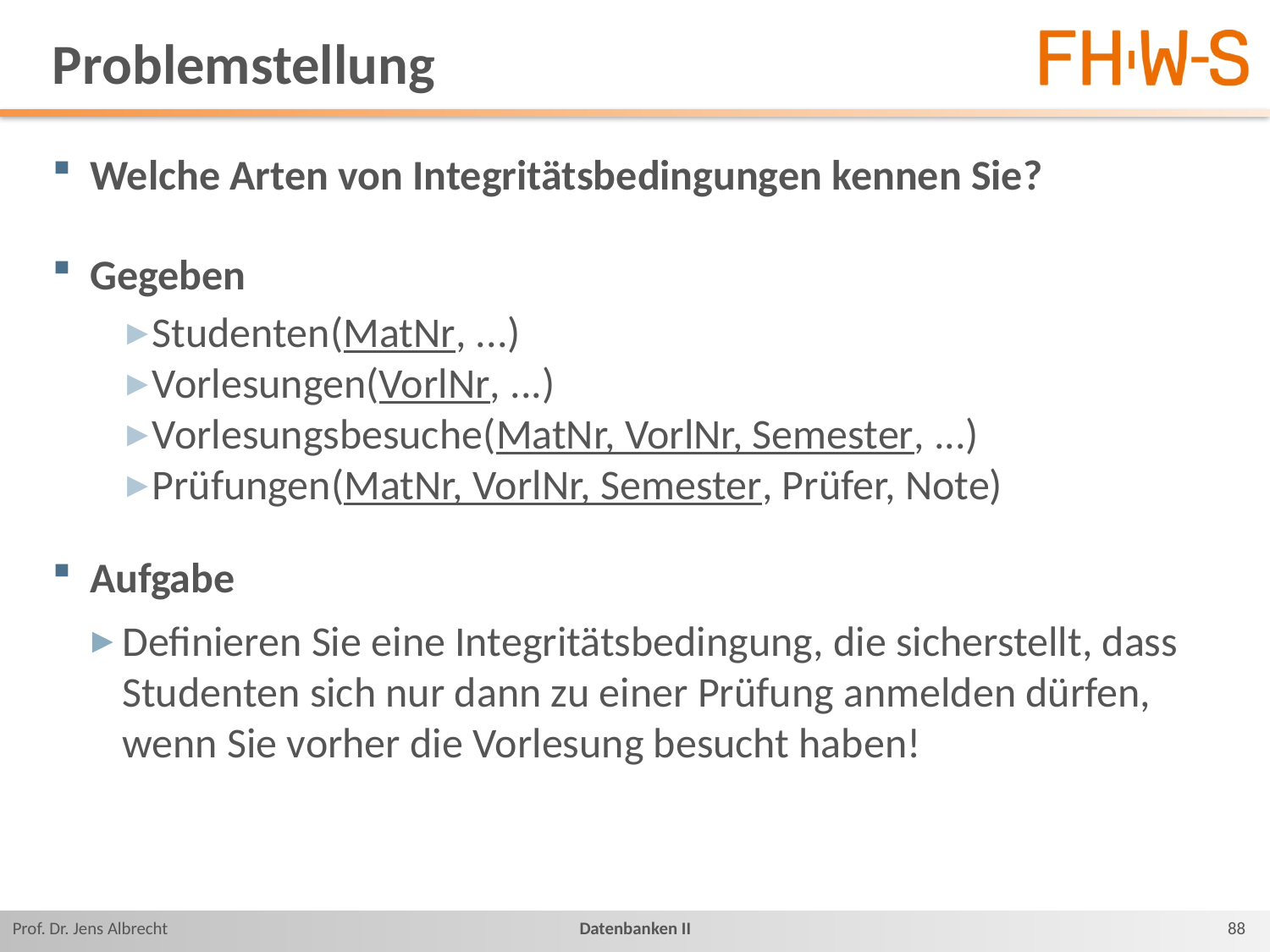

# Problemstellung
Welche Arten von Integritätsbedingungen kennen Sie?
Gegeben
Studenten(MatNr, ...)
Vorlesungen(VorlNr, ...)
Vorlesungsbesuche(MatNr, VorlNr, Semester, ...)
Prüfungen(MatNr, VorlNr, Semester, Prüfer, Note)
Aufgabe
Definieren Sie eine Integritätsbedingung, die sicherstellt, dass Studenten sich nur dann zu einer Prüfung anmelden dürfen, wenn Sie vorher die Vorlesung besucht haben!